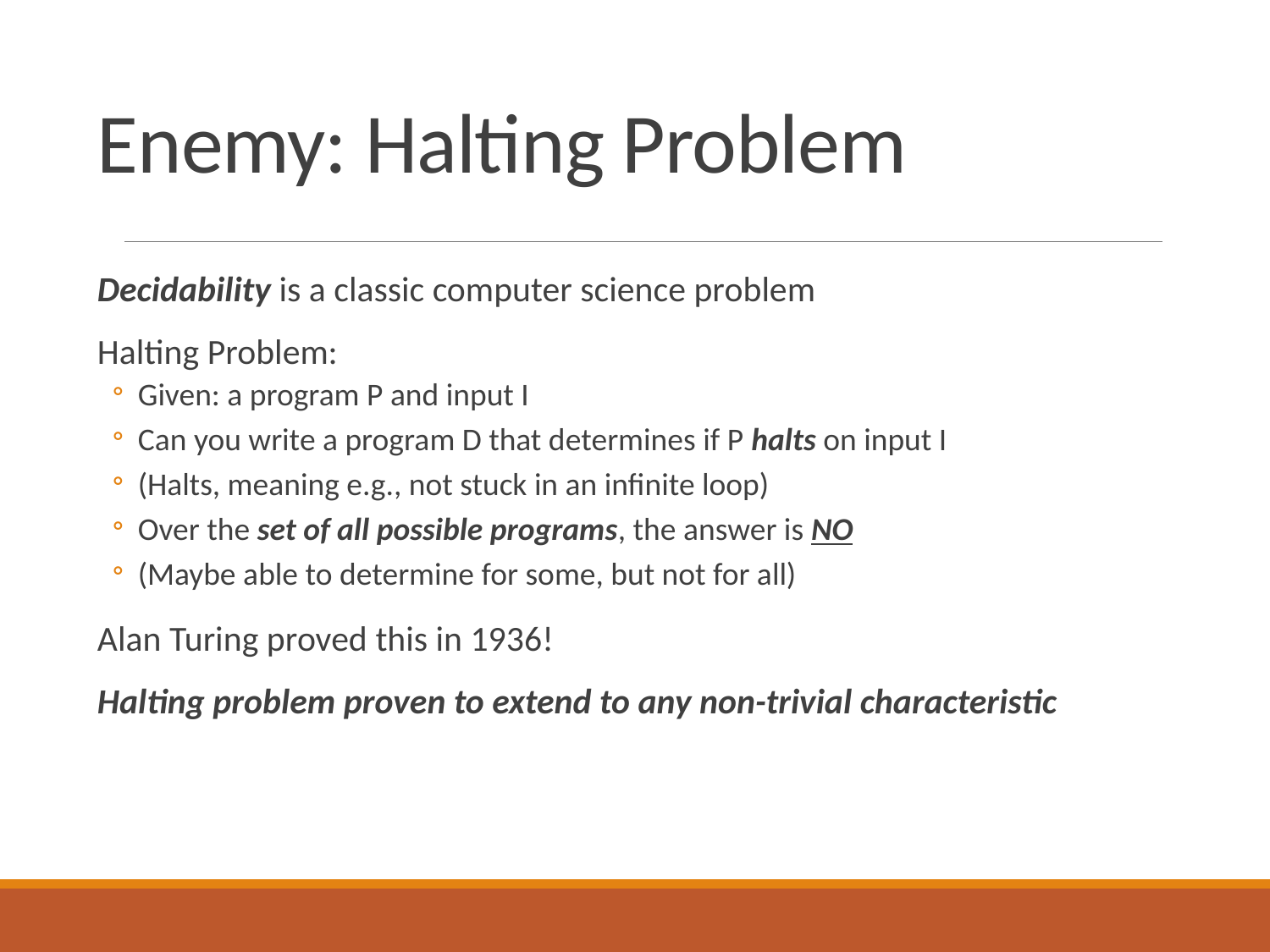

# Enemy: Halting Problem
Decidability is a classic computer science problem
Halting Problem:
Given: a program P and input I
Can you write a program D that determines if P halts on input I
(Halts, meaning e.g., not stuck in an infinite loop)
Over the set of all possible programs, the answer is NO
(Maybe able to determine for some, but not for all)
Alan Turing proved this in 1936!
Halting problem proven to extend to any non-trivial characteristic